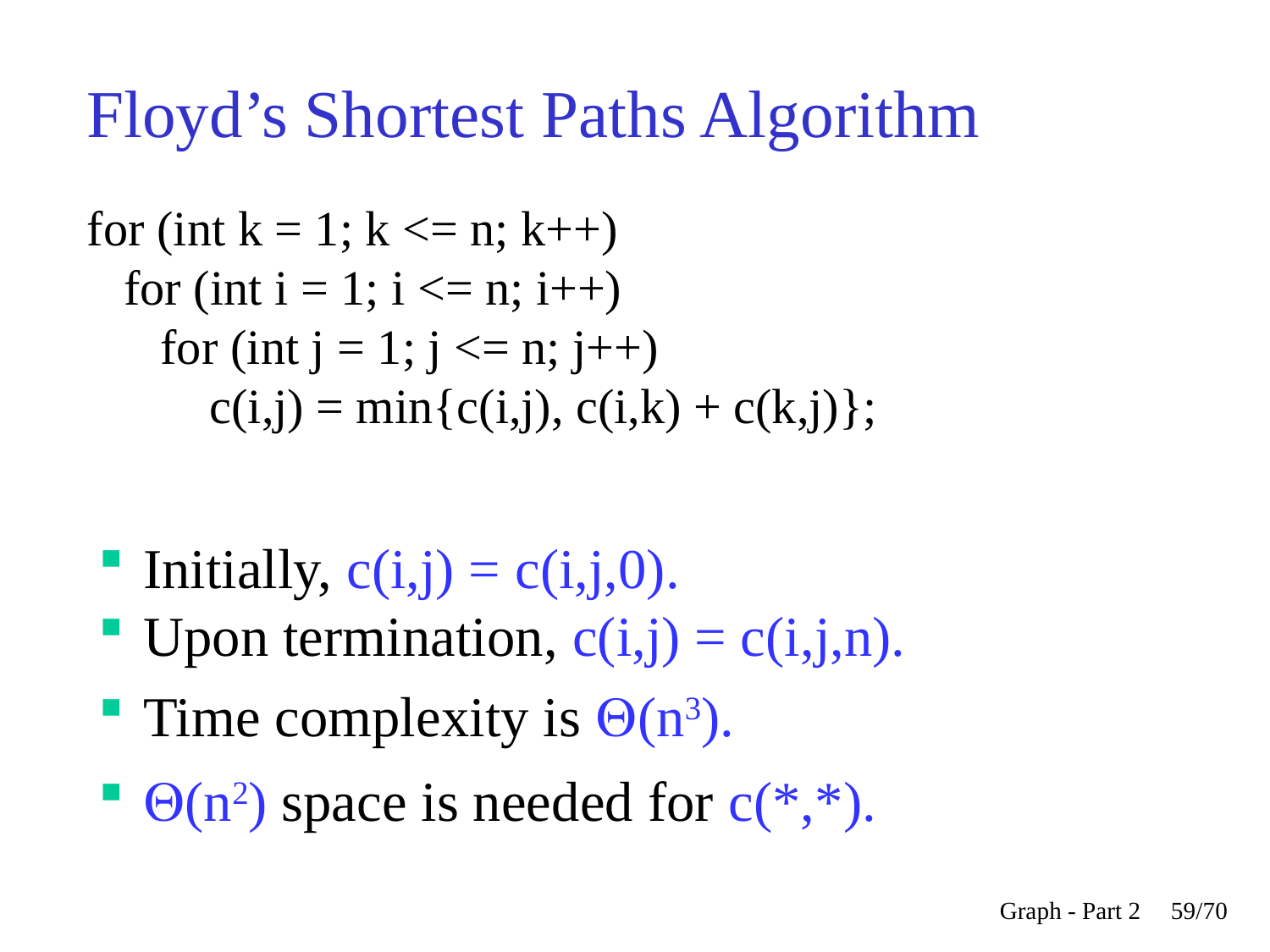

Floyd’s Shortest Paths Algorithm
for (int k = 1; k <= n; k++)
   for (int i = 1; i <= n; i++)
      for (int j = 1; j <= n; j++)
          c(i,j) = min{c(i,j), c(i,k) + c(k,j)};

 Initially, c(i,j) = c(i,j,0).
 Upon termination, c(i,j) = c(i,j,n).
 Time complexity is Θ(n3).
 Θ(n2) space is needed for c(*,*).
Graph - Part 2
59/70